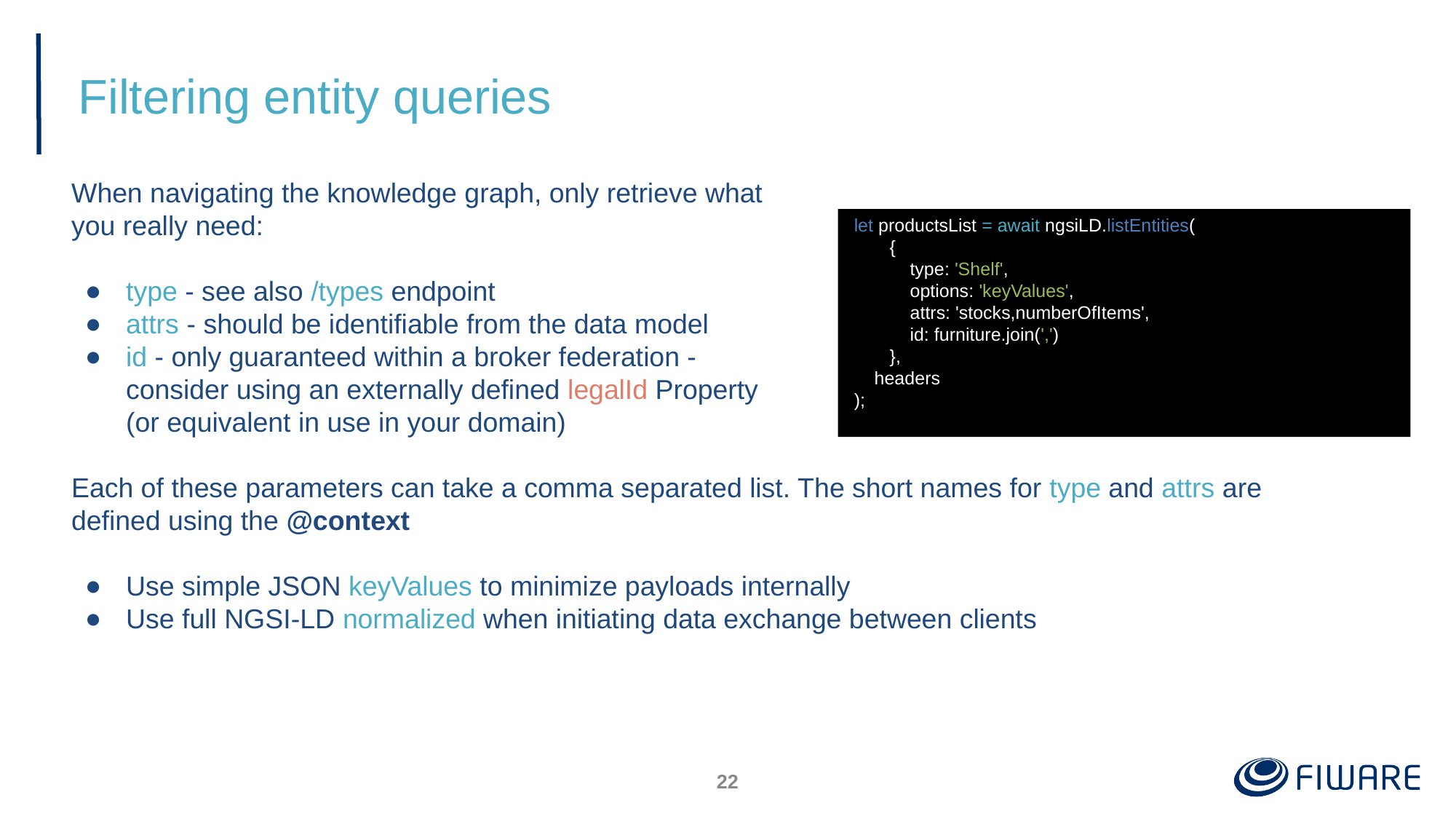

# Filtering entity queries
When navigating the knowledge graph, only retrieve what
you really need:

type - see also /types endpoint
attrs - should be identifiable from the data model
id - only guaranteed within a broker federation -
consider using an externally defined legalId Property
(or equivalent in use in your domain)

Each of these parameters can take a comma separated list. The short names for type and attrs are defined using the @context

Use simple JSON keyValues to minimize payloads internally
Use full NGSI-LD normalized when initiating data exchange between clients
 let productsList = await ngsiLD.listEntities(
        {
            type: 'Shelf',
            options: 'keyValues',
            attrs: 'stocks,numberOfItems',
            id: furniture.join(',')
        },
     headers
 );

22